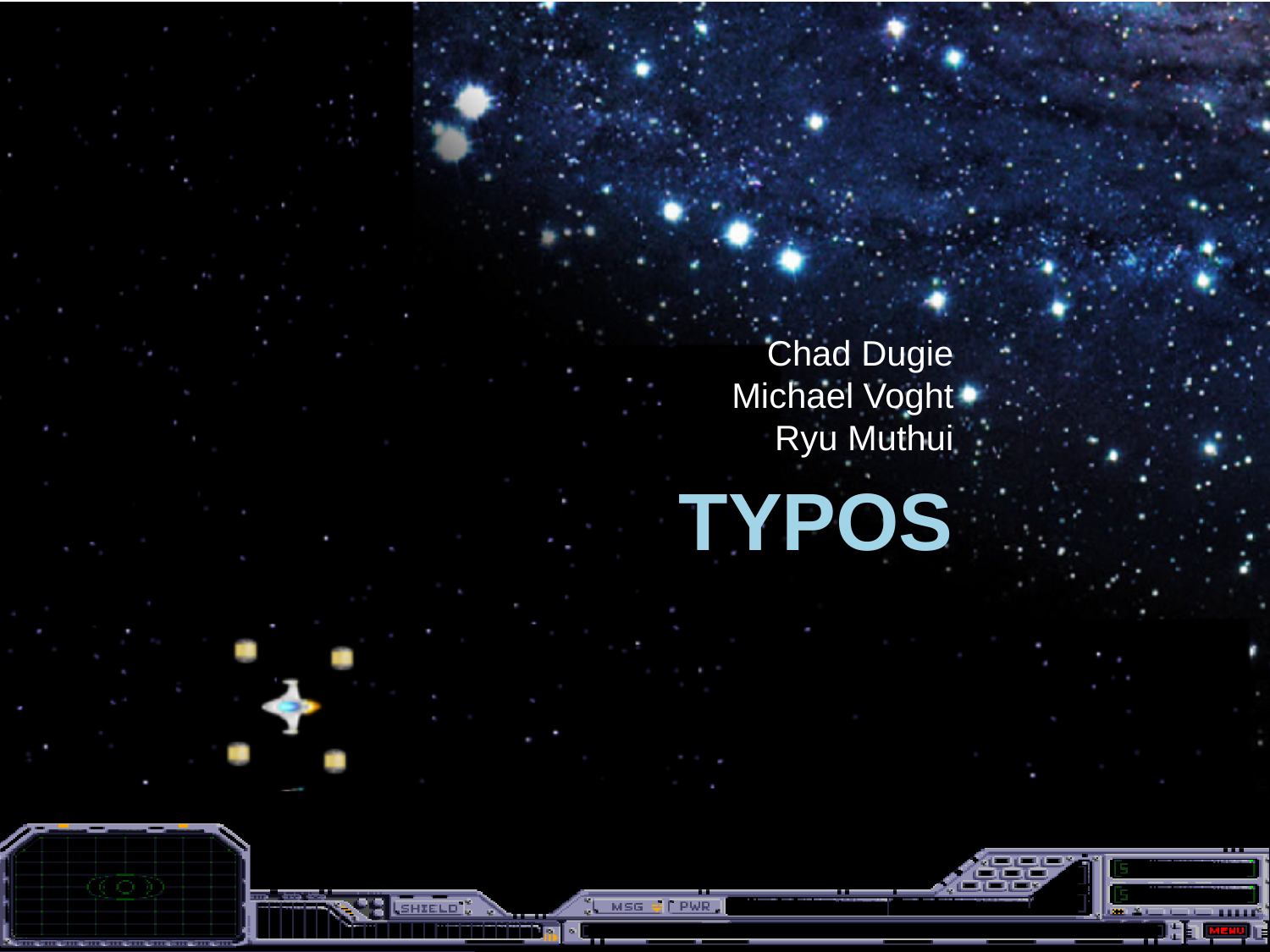

Chad Dugie
Michael Voght
Ryu Muthui
# TypOs